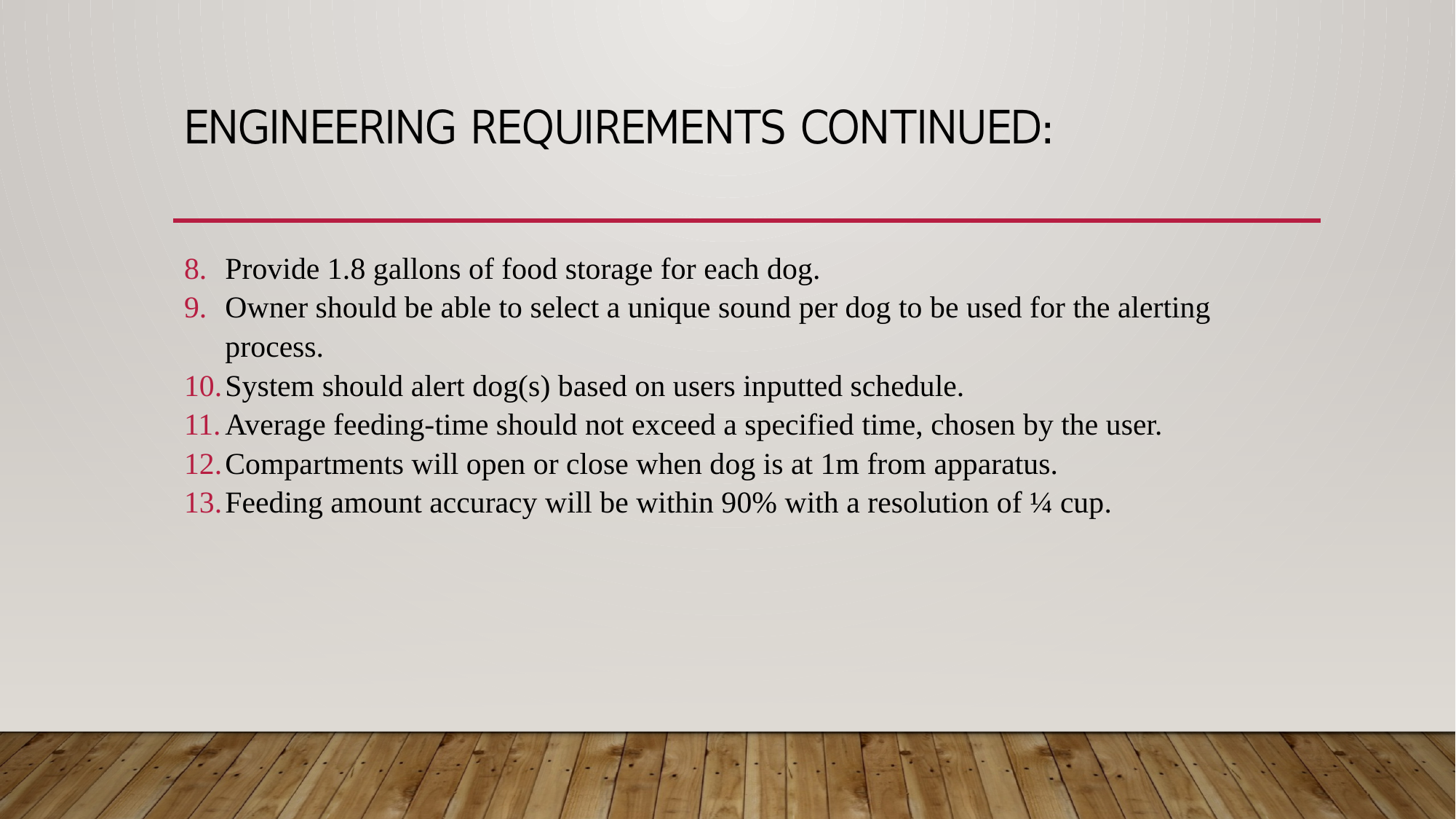

# Engineering requirements continued:
Provide 1.8 gallons of food storage for each dog.
Owner should be able to select a unique sound per dog to be used for the alerting process.
System should alert dog(s) based on users inputted schedule.
Average feeding-time should not exceed a specified time, chosen by the user.
Compartments will open or close when dog is at 1m from apparatus.
Feeding amount accuracy will be within 90% with a resolution of ¼ cup.